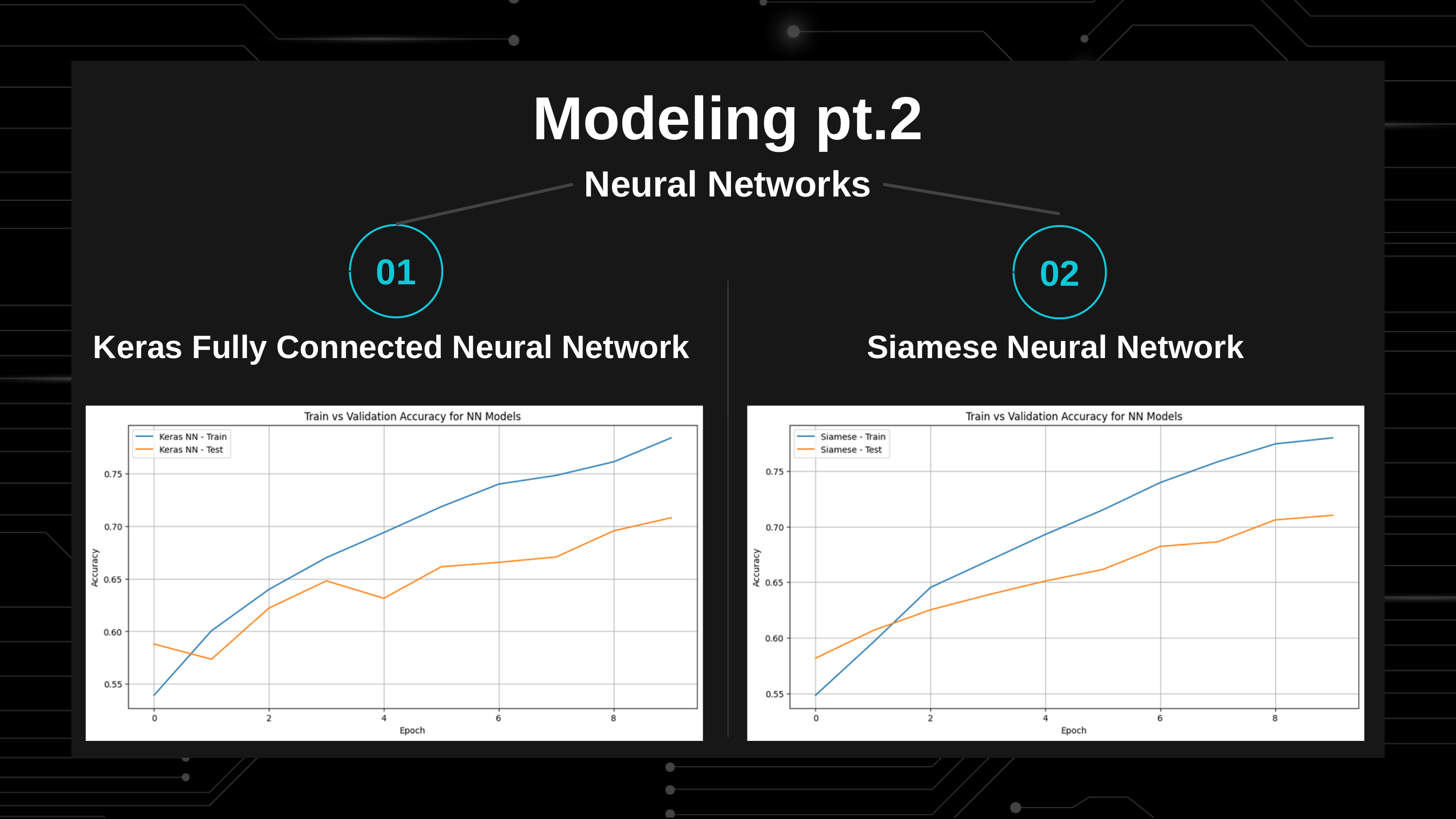

Modeling pt.2
Neural Networks

01

02

Keras Fully Connected Neural Network
Siamese Neural Network